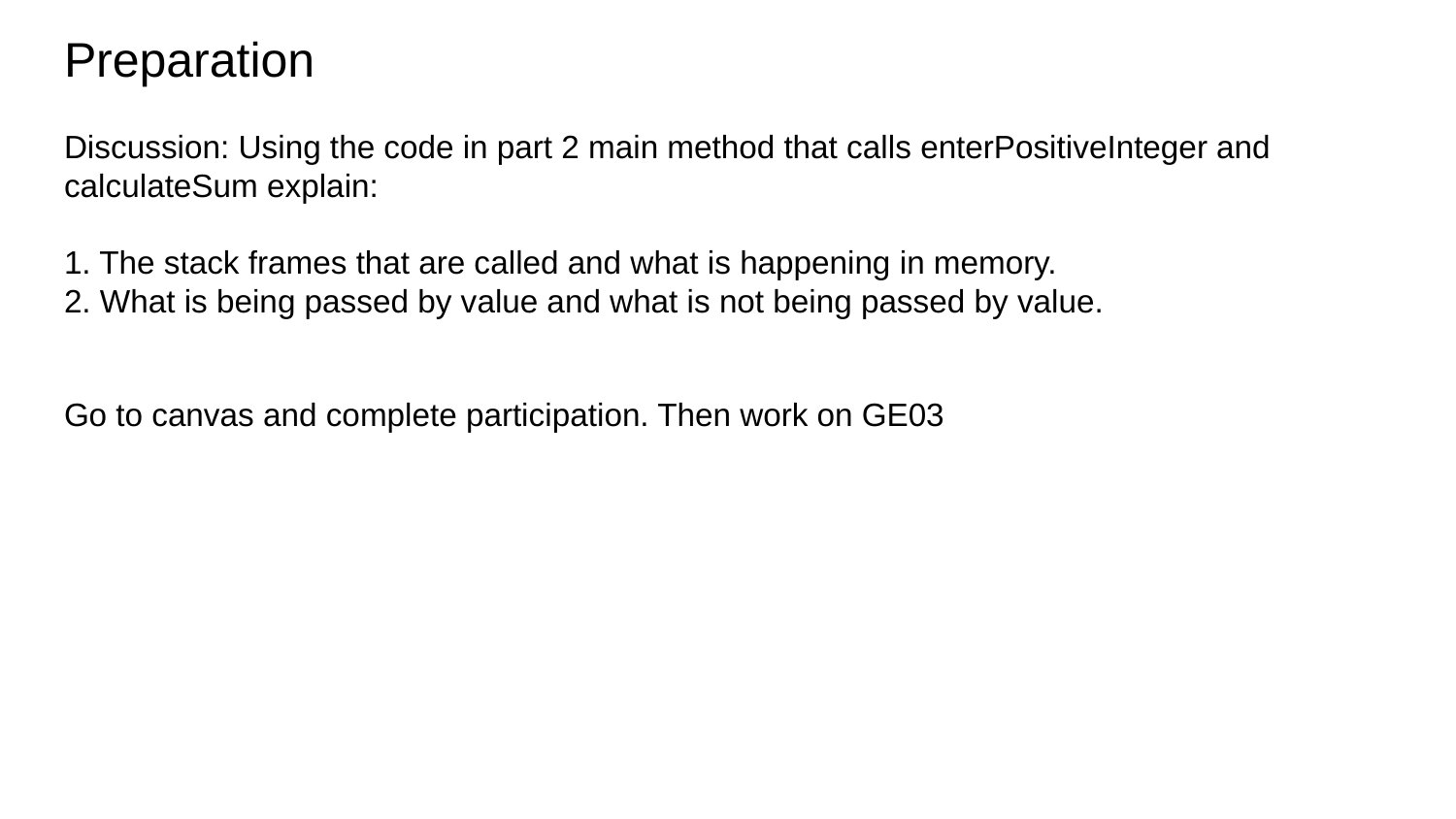

# Preparation
Discussion: Using the code in part 2 main method that calls enterPositiveInteger and calculateSum explain:

1. The stack frames that are called and what is happening in memory.
2. What is being passed by value and what is not being passed by value.

Go to canvas and complete participation. Then work on GE03